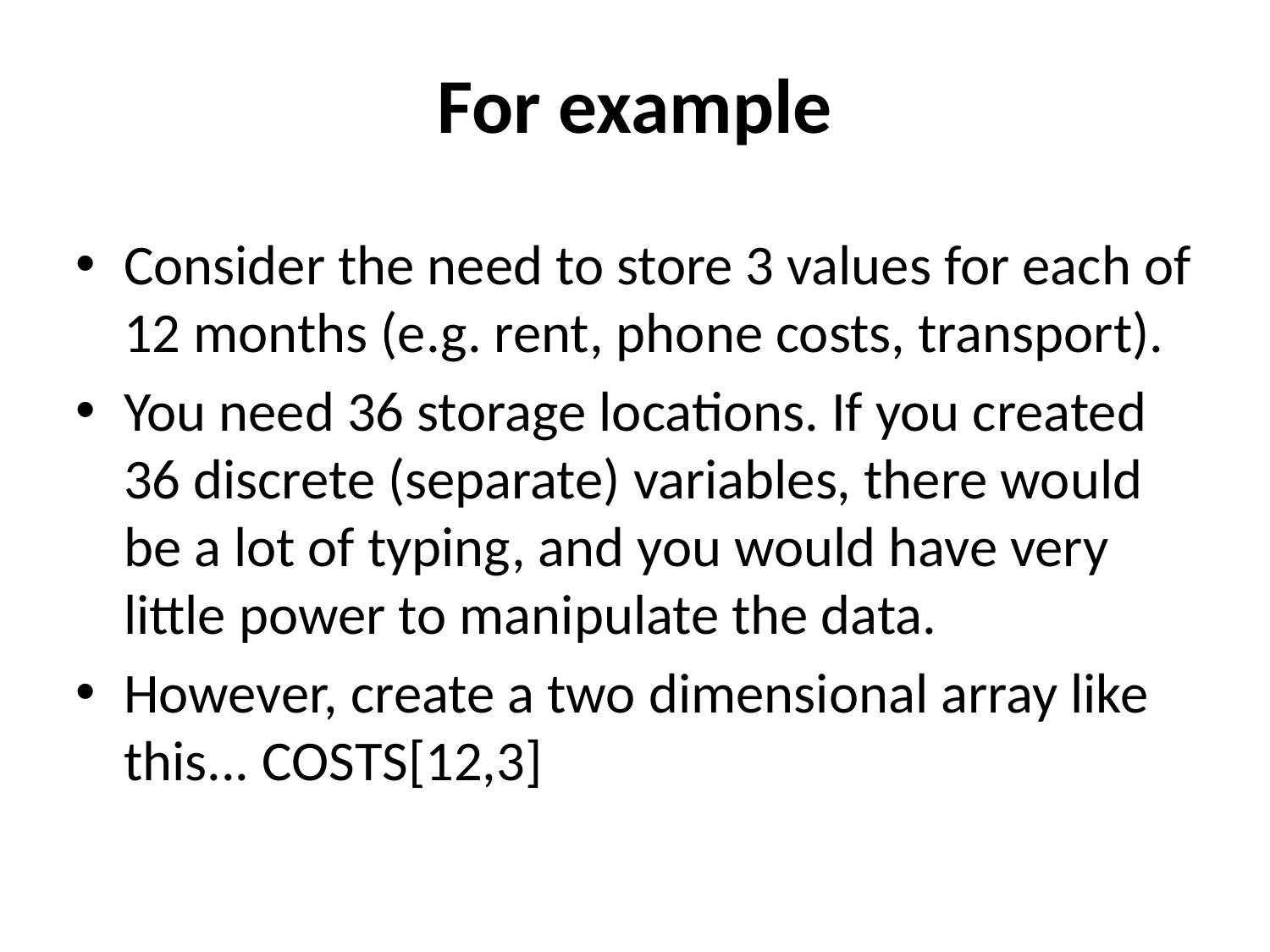

# For example
Consider the need to store 3 values for each of 12 months (e.g. rent, phone costs, transport).
You need 36 storage locations. If you created 36 discrete (separate) variables, there would be a lot of typing, and you would have very little power to manipulate the data.
However, create a two dimensional array like this... COSTS[12,3]